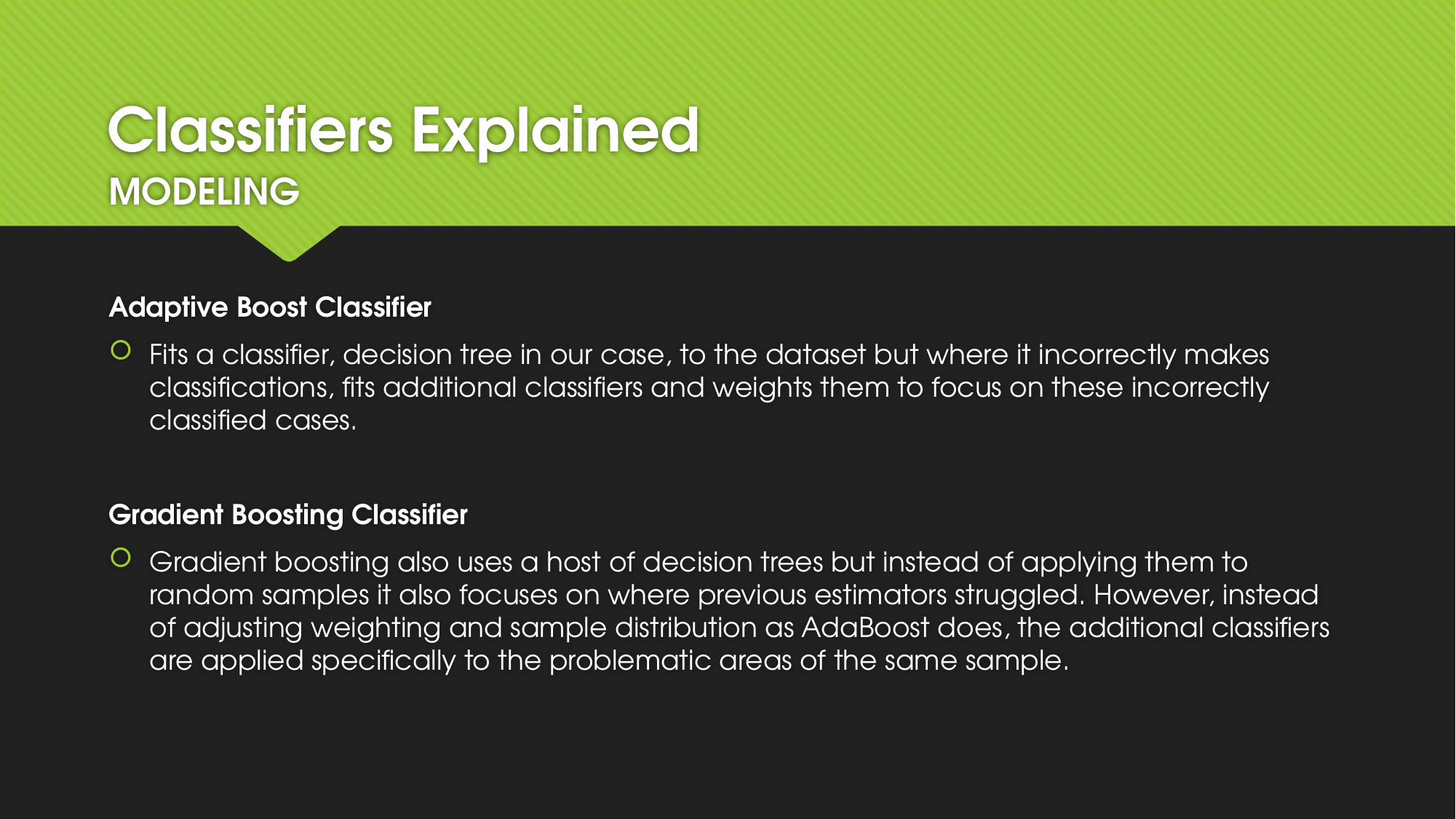

# Classifiers Explained
Modeling
Adaptive Boost Classifier
Fits a classifier, decision tree in our case, to the dataset but where it incorrectly makes classifications, fits additional classifiers and weights them to focus on these incorrectly classified cases.

Gradient Boosting Classifier
Gradient boosting also uses a host of decision trees but instead of applying them to random samples it also focuses on where previous estimators struggled. However, instead of adjusting weighting and sample distribution as AdaBoost does, the additional classifiers are applied specifically to the problematic areas of the same sample.